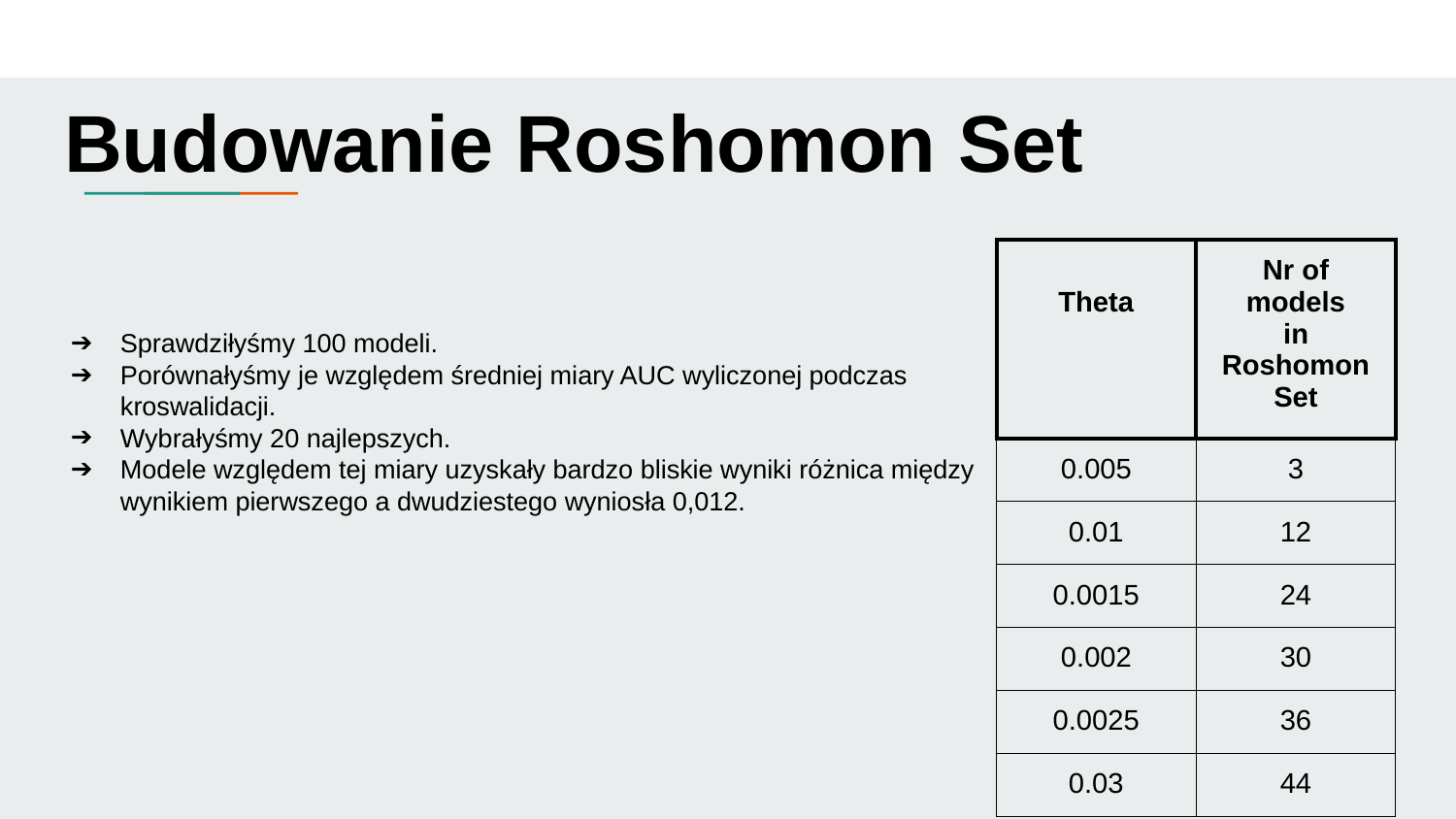

# Budowanie Roshomon Set
| Theta | Nr of models in Roshomon Set |
| --- | --- |
| 0.005 | 3 |
| 0.01 | 12 |
| 0.0015 | 24 |
| 0.002 | 30 |
| 0.0025 | 36 |
| 0.03 | 44 |
Sprawdziłyśmy 100 modeli.
Porównałyśmy je względem średniej miary AUC wyliczonej podczas kroswalidacji.
Wybrałyśmy 20 najlepszych.
Modele względem tej miary uzyskały bardzo bliskie wyniki różnica między wynikiem pierwszego a dwudziestego wyniosła 0,012.